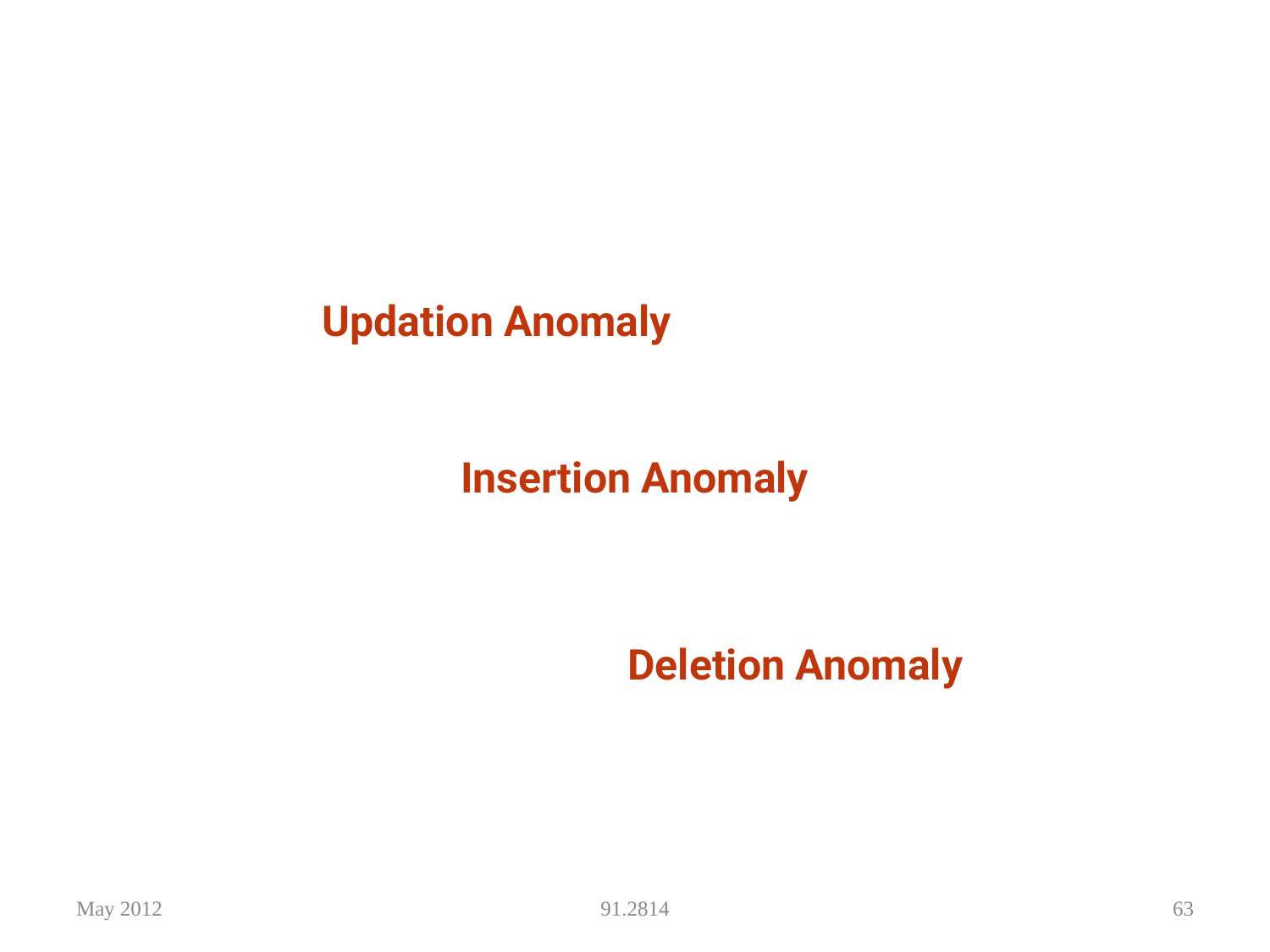

#
Updation Anomaly
Insertion Anomaly
Deletion Anomaly
May 2012
91.2814
63